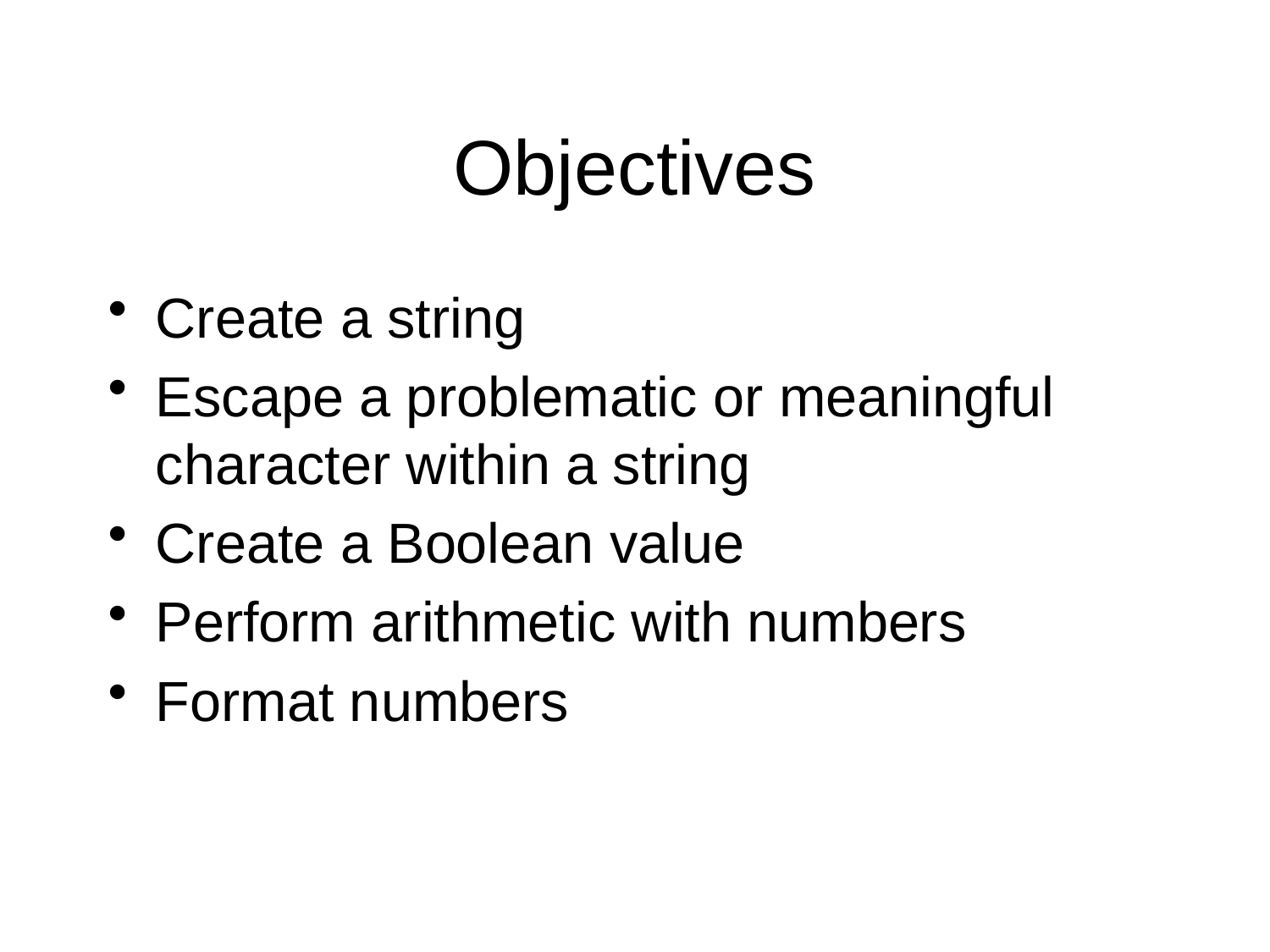

# Objectives
Create a string
Escape a problematic or meaningful character within a string
Create a Boolean value
Perform arithmetic with numbers
Format numbers